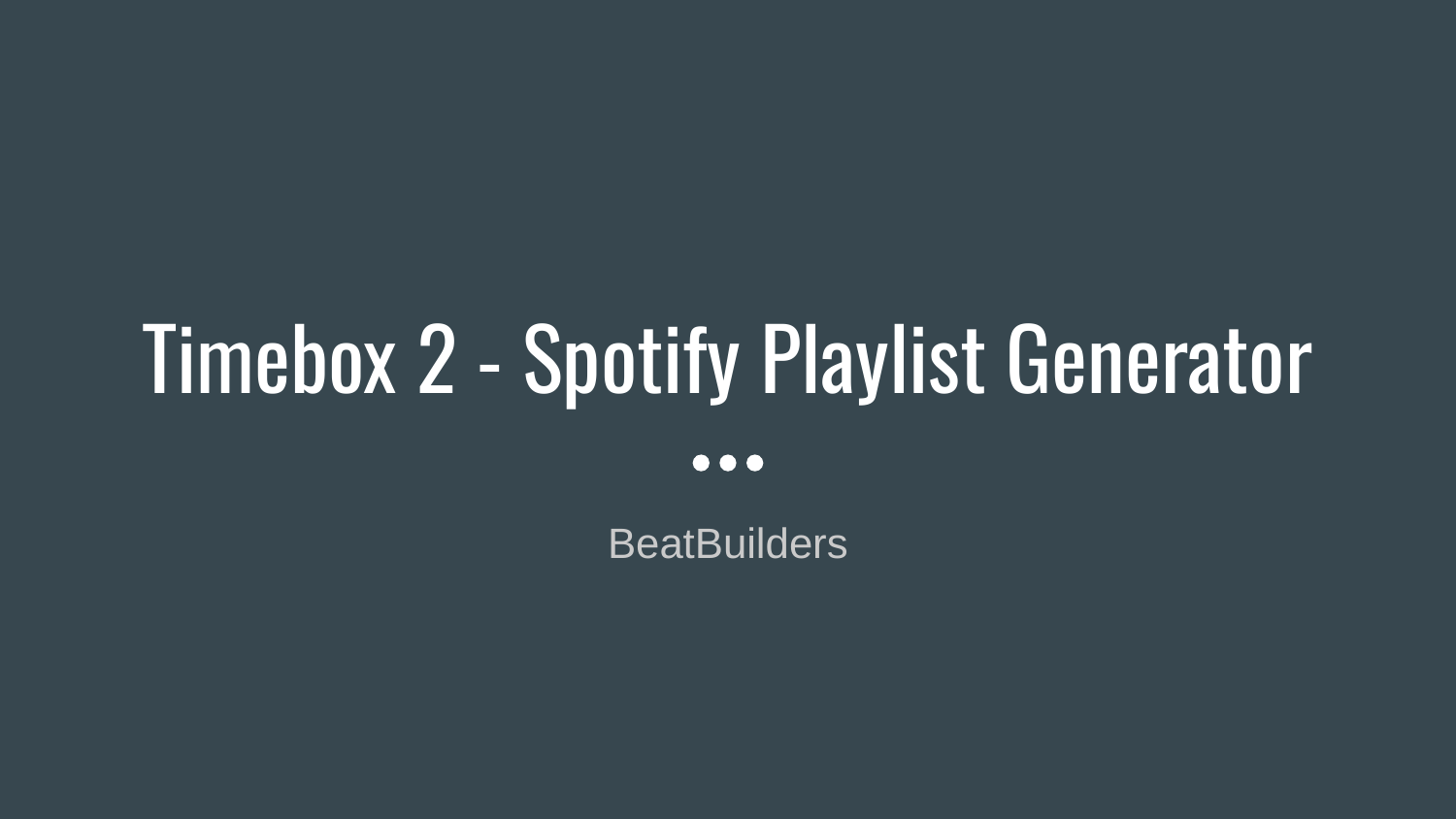

# Timebox 2 - Spotify Playlist Generator
BeatBuilders